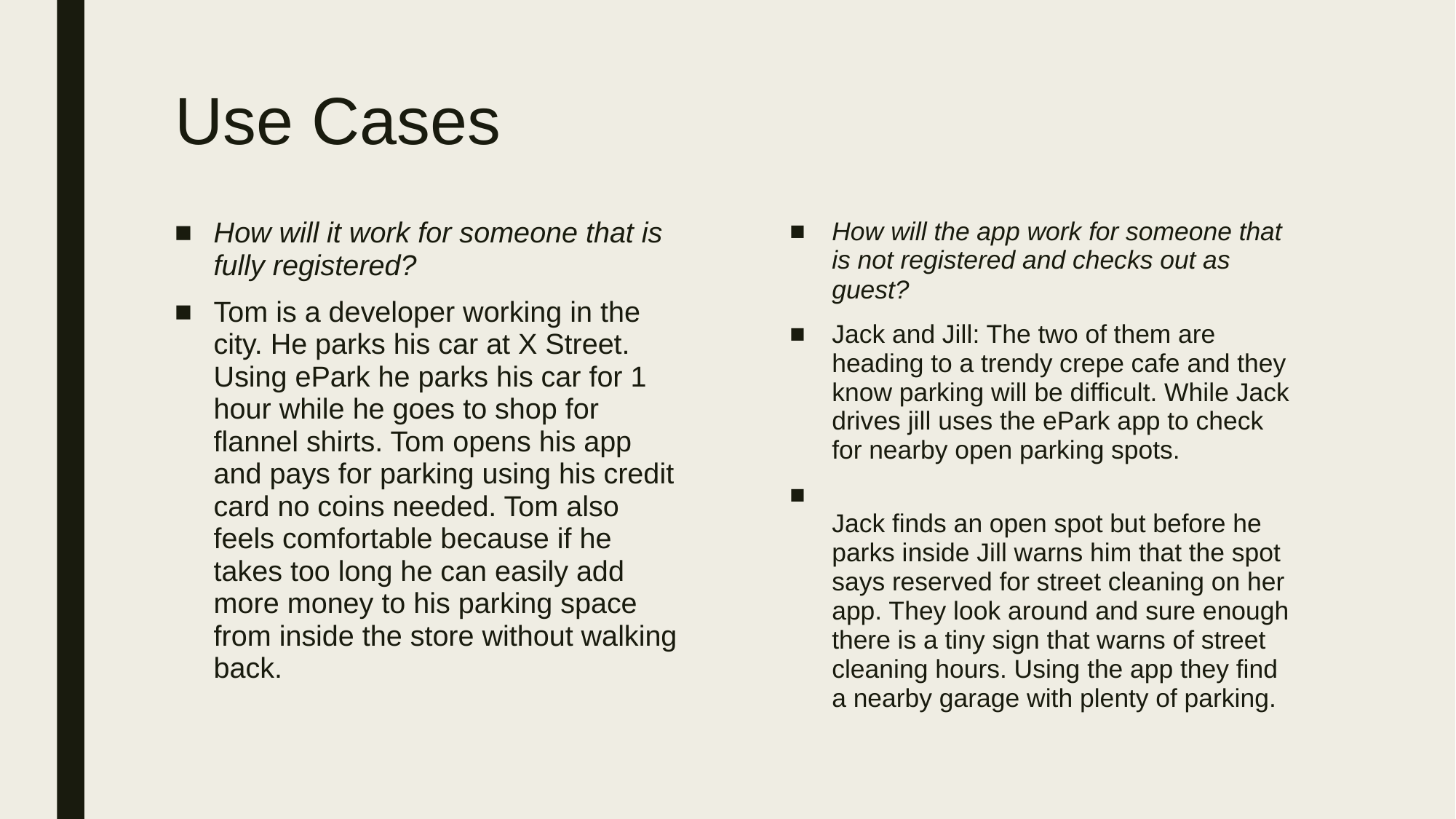

# Use Cases
How will it work for someone that is fully registered?
Tom is a developer working in the city. He parks his car at X Street. Using ePark he parks his car for 1 hour while he goes to shop for flannel shirts. Tom opens his app and pays for parking using his credit card no coins needed. Tom also feels comfortable because if he takes too long he can easily add more money to his parking space from inside the store without walking back.

How will the app work for someone that is not registered and checks out as guest?
Jack and Jill: The two of them are heading to a trendy crepe cafe and they know parking will be difficult. While Jack drives jill uses the ePark app to check for nearby open parking spots.
Jack finds an open spot but before he parks inside Jill warns him that the spot says reserved for street cleaning on her app. They look around and sure enough there is a tiny sign that warns of street cleaning hours. Using the app they find a nearby garage with plenty of parking.